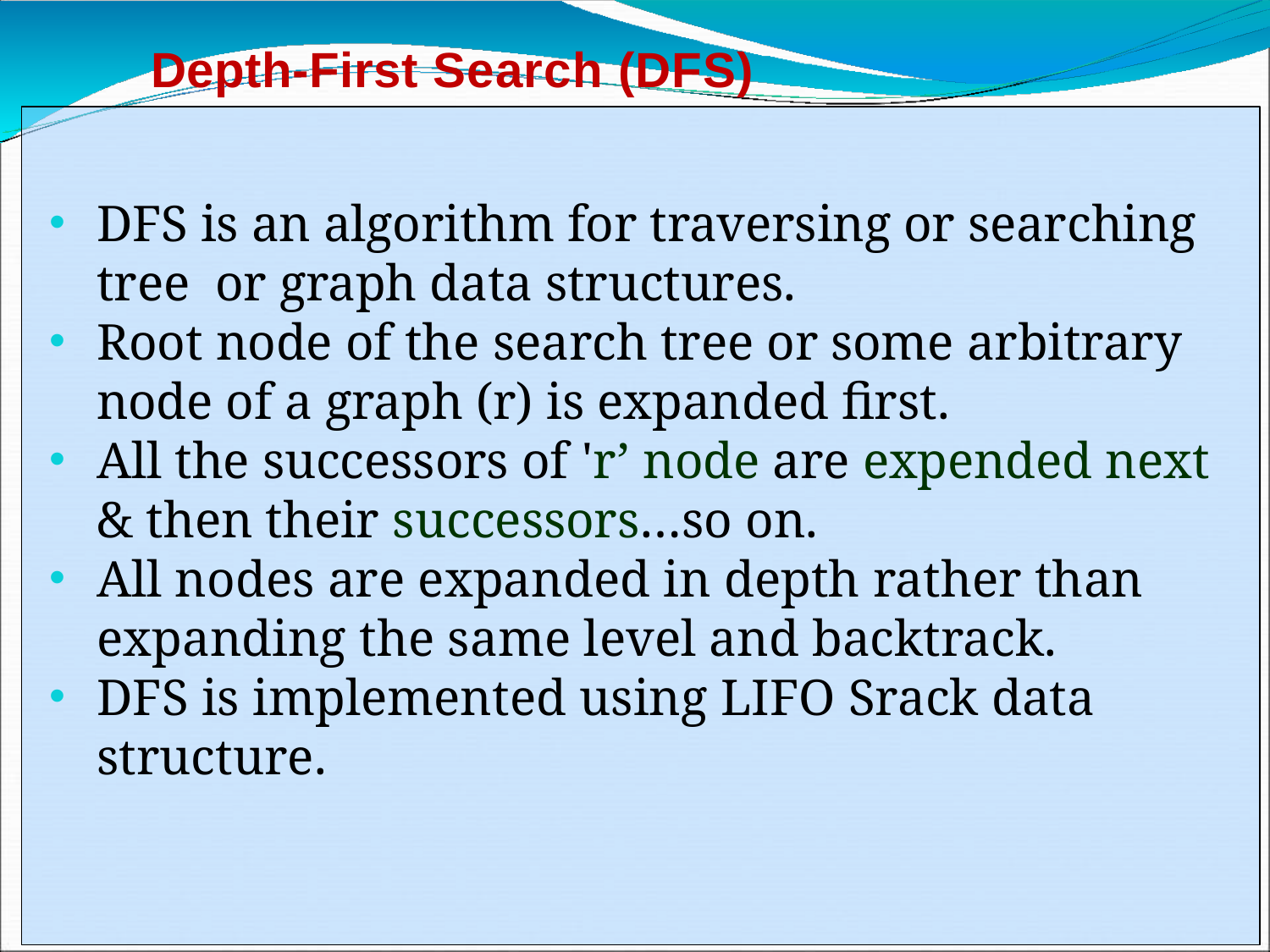

Depth-First Search (DFS)

DFS is an algorithm for traversing or searching tree  or graph data structures.
Root node of the search tree or some arbitrary node of a graph (r) is expanded first.
All the successors of 'r’ node are expended next & then their successors…so on.
All nodes are expanded in depth rather than expanding the same level and backtrack.
DFS is implemented using LIFO Srack data structure.